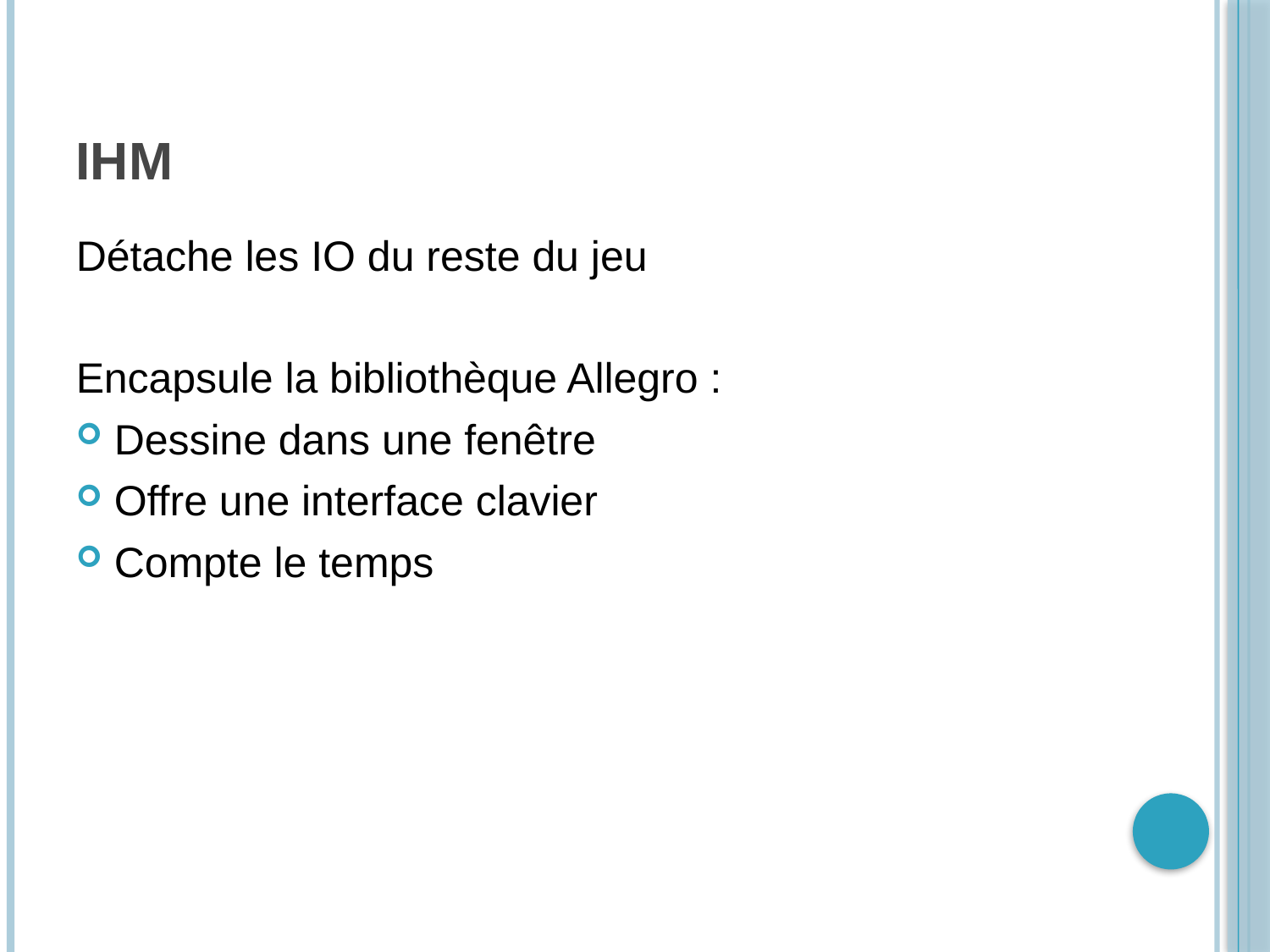

# IHM
Détache les IO du reste du jeu

Encapsule la bibliothèque Allegro :
Dessine dans une fenêtre
Offre une interface clavier
Compte le temps